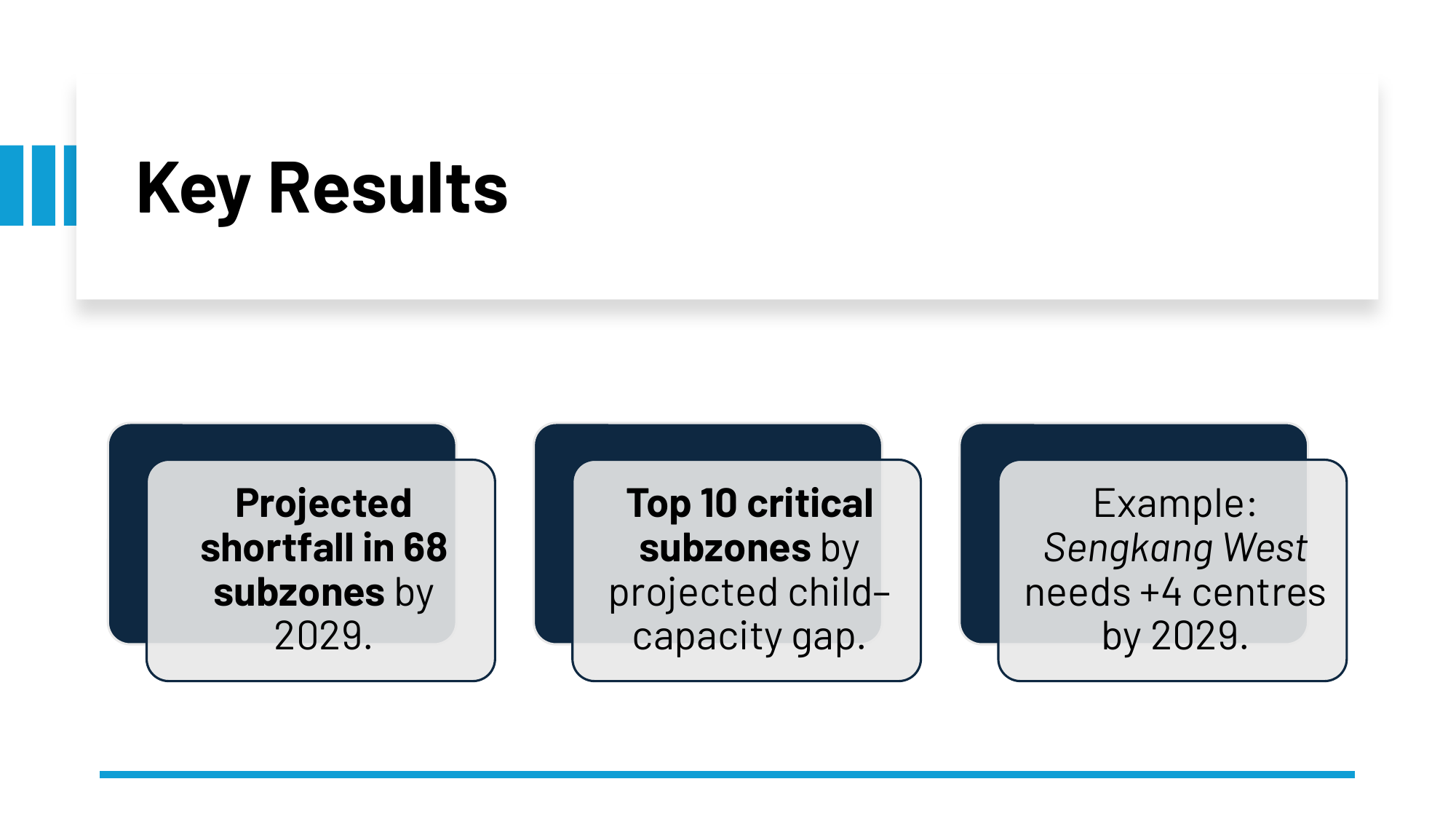

# Key Results

Projected shortfall in 68 subzones by 2029.
Top 10 critical subzones by projected child–capacity gap.
Example: Sengkang West needs +4 centres by 2029.